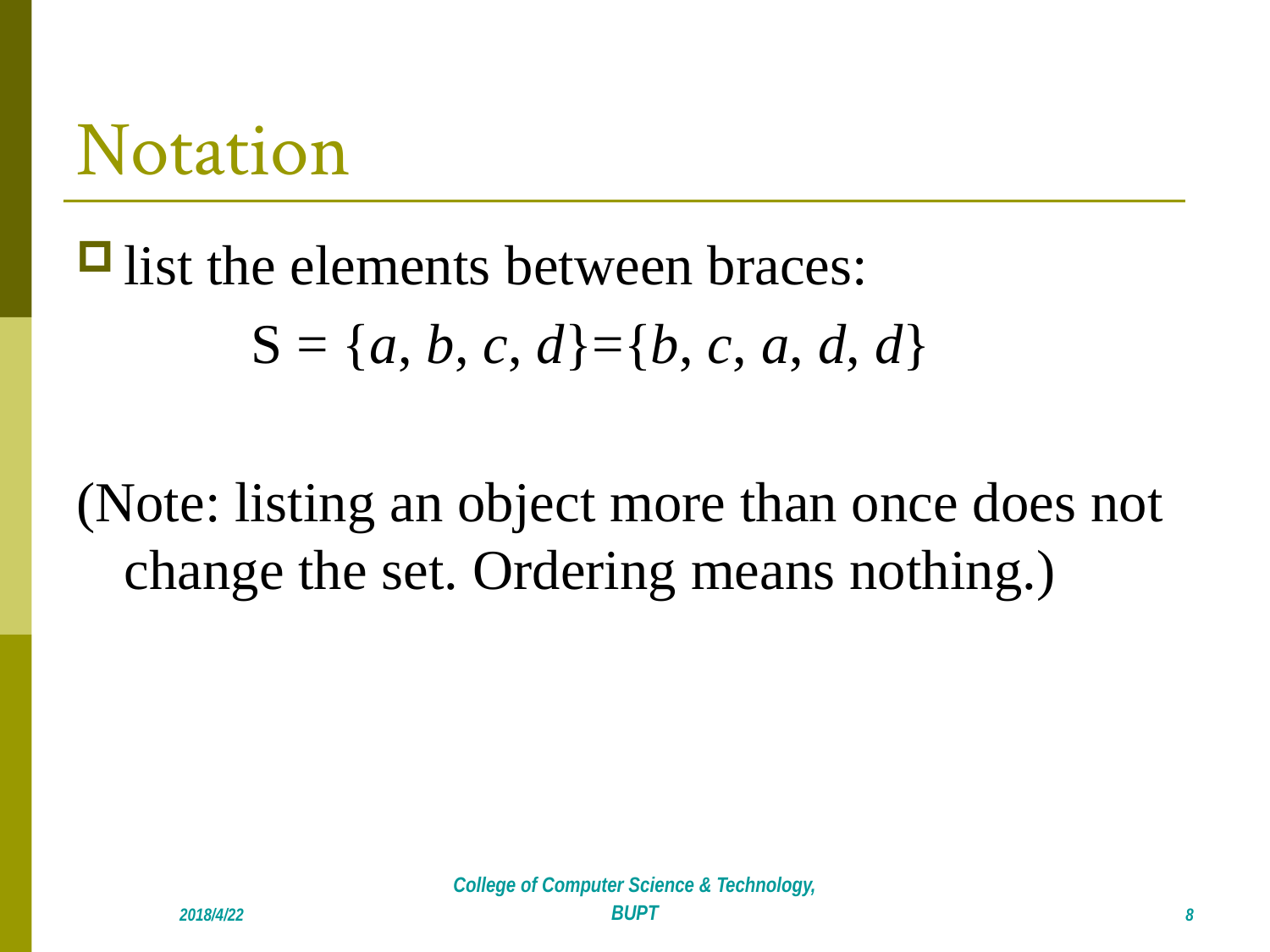

# Notation
list the elements between braces:
		S = {a, b, c, d}={b, c, a, d, d}

(Note: listing an object more than once does not change the set. Ordering means nothing.)

8
2018/4/22
College of Computer Science & Technology, BUPT